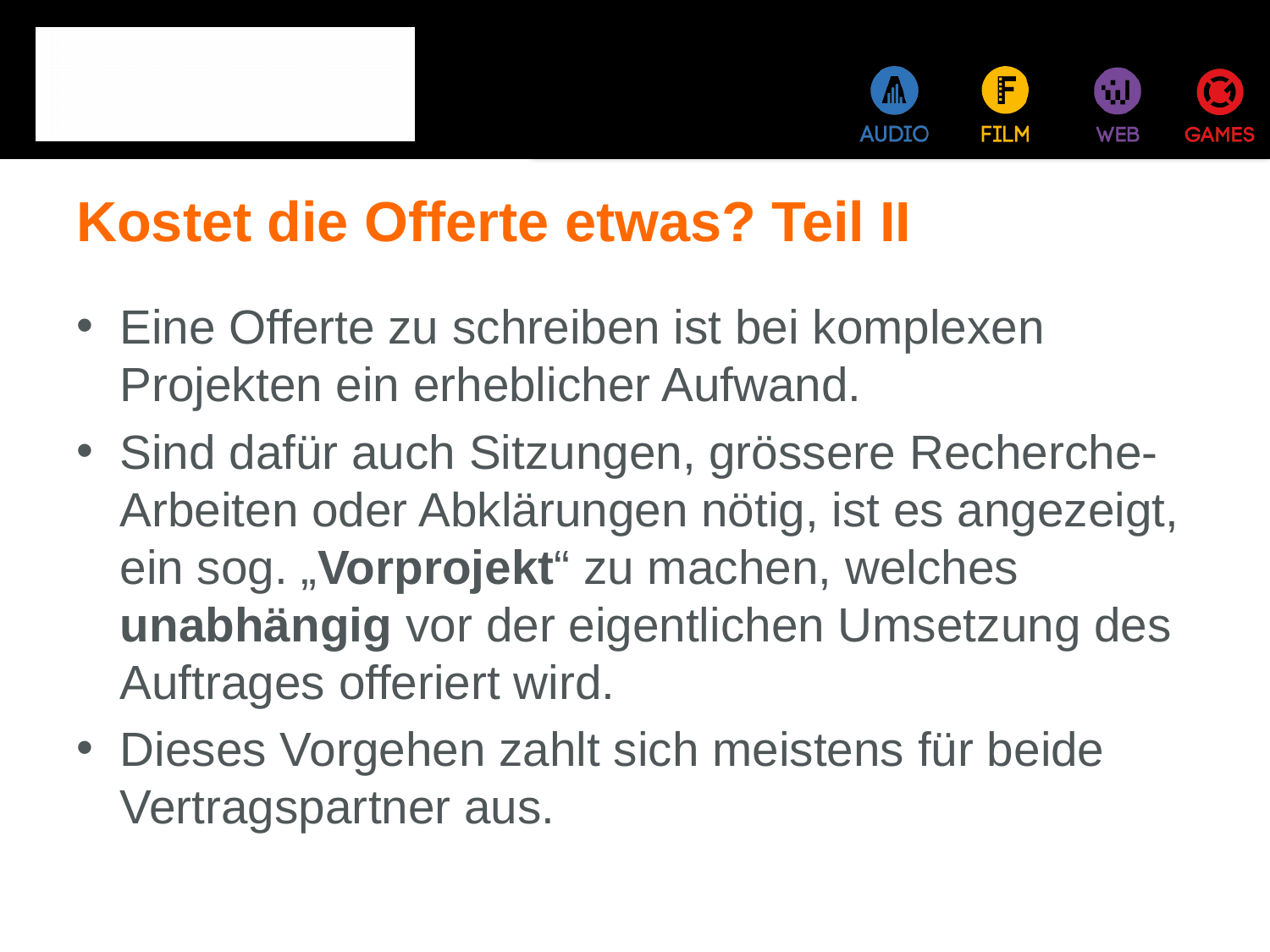

# Kostet die Offerte etwas? Teil II
Eine Offerte zu schreiben ist bei komplexen Projekten ein erheblicher Aufwand.
Sind dafür auch Sitzungen, grössere Recherche-Arbeiten oder Abklärungen nötig, ist es angezeigt, ein sog. „Vorprojekt“ zu machen, welches unabhängig vor der eigentlichen Umsetzung des Auftrages offeriert wird.
Dieses Vorgehen zahlt sich meistens für beide Vertragspartner aus.